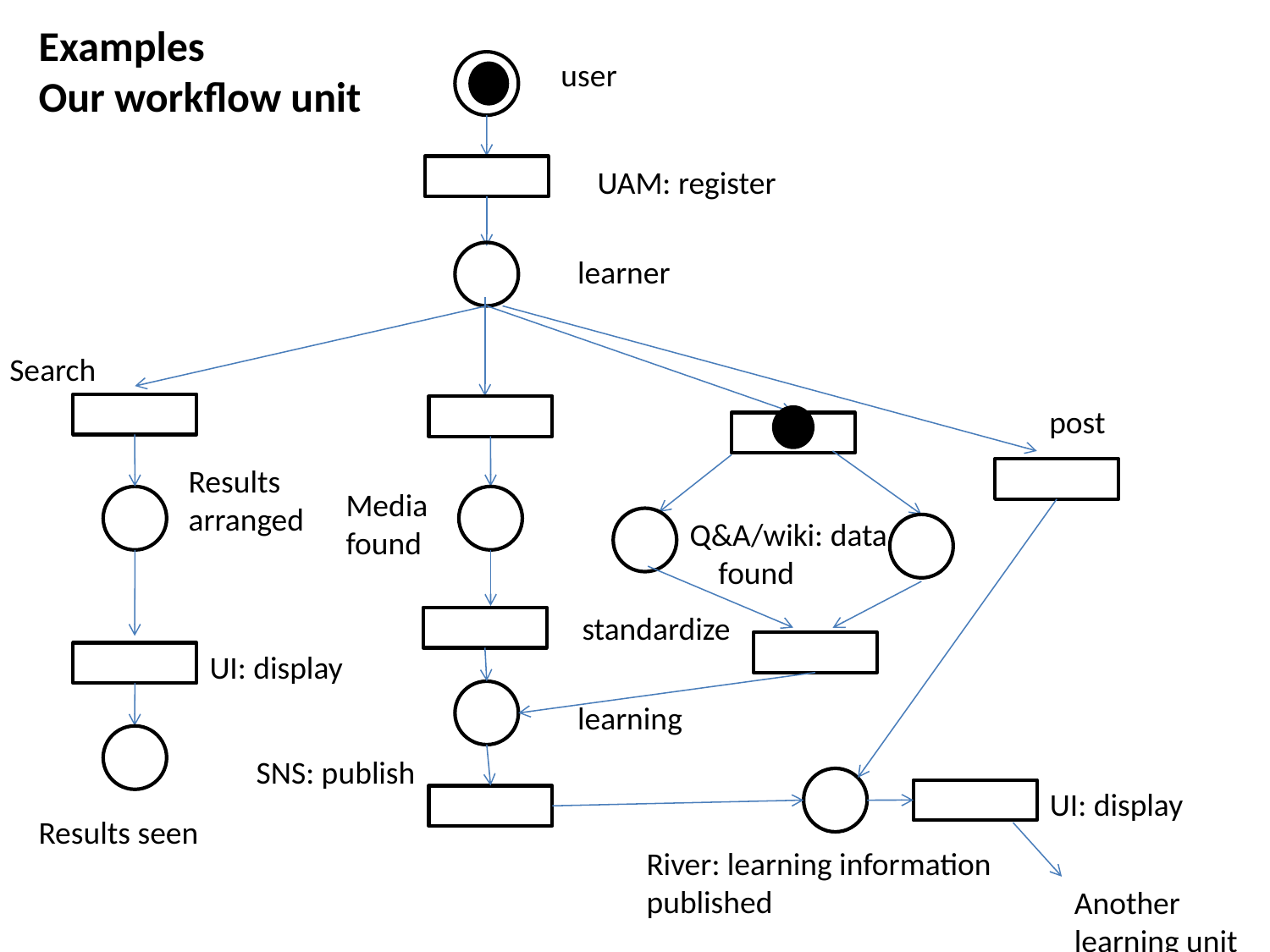

Examples
Our workflow unit
user

UAM: register

learner
Search

post

Results arranged

Media found

Q&A/wiki: data        found

standardize

UI: display

learning

SNS: publish

UI: display

Results seen
River: learning information published
Another learning unit